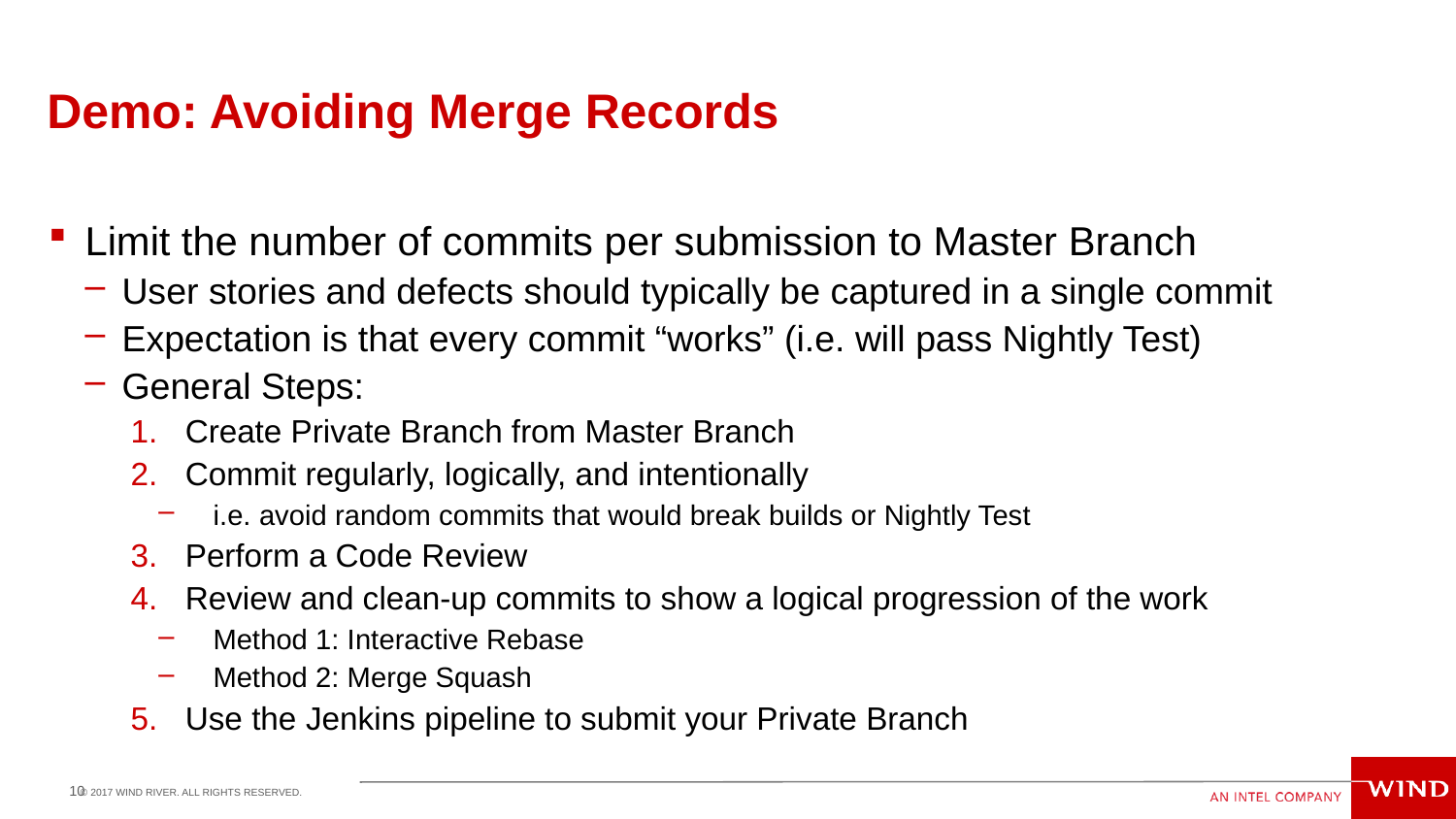

# Demo: Avoiding Merge Records
Limit the number of commits per submission to Master Branch
User stories and defects should typically be captured in a single commit
Expectation is that every commit “works” (i.e. will pass Nightly Test)
General Steps:
Create Private Branch from Master Branch
Commit regularly, logically, and intentionally
i.e. avoid random commits that would break builds or Nightly Test
Perform a Code Review
Review and clean-up commits to show a logical progression of the work
Method 1: Interactive Rebase
Method 2: Merge Squash
Use the Jenkins pipeline to submit your Private Branch